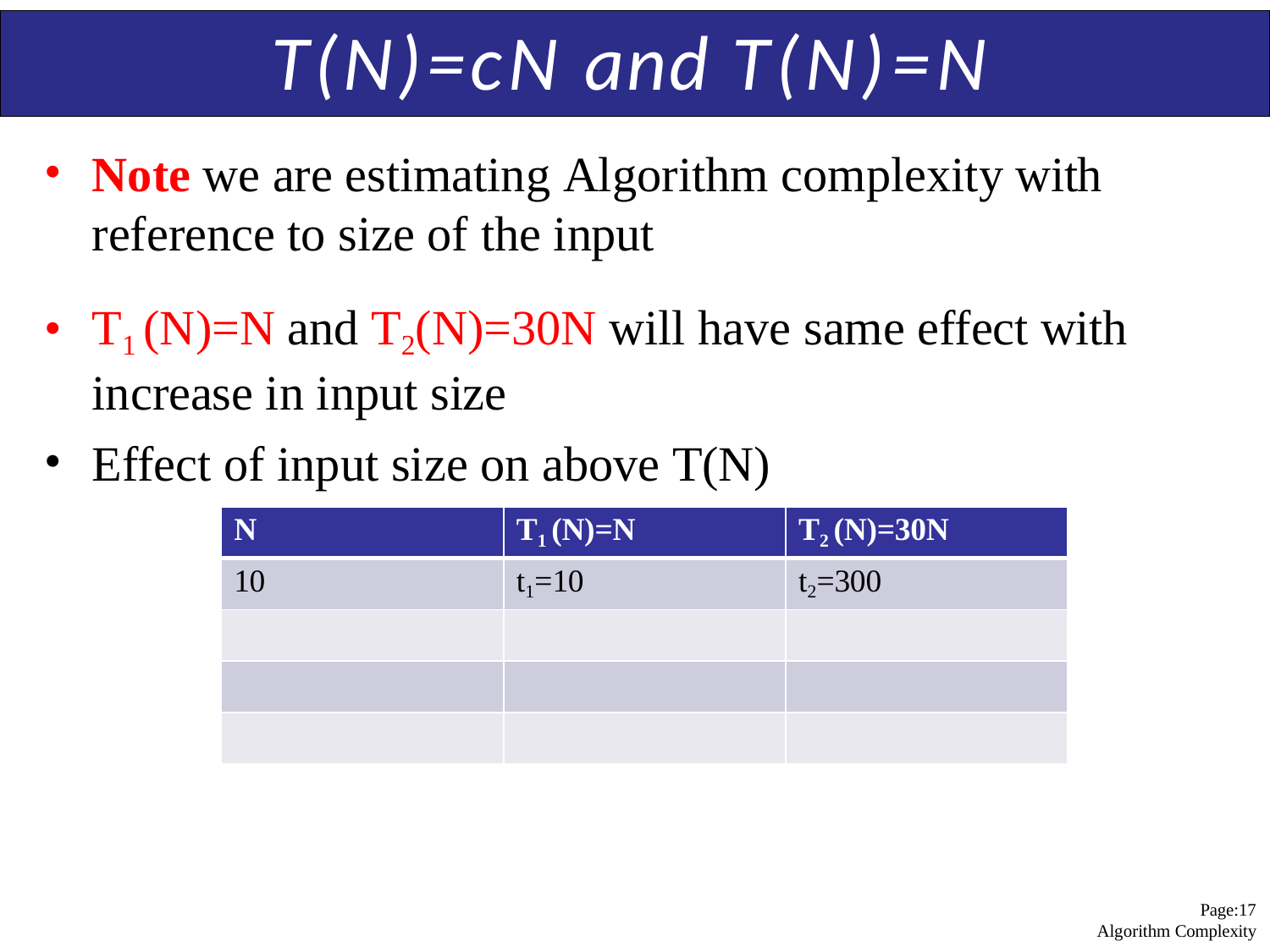

# T(N)=cN and T(N)=N
Note we are estimating Algorithm complexity with reference to size of the input
T1 (N)=N and T2(N)=30N will have same effect with increase in input size
Effect of input size on above T(N)
| N | T1 (N)=N | T2 (N)=30N |
| --- | --- | --- |
| 10 | t1=10 | t2=300 |
|  |  |  |
|  |  |  |
|  |  |  |
Page:17 Algorithm Complexity